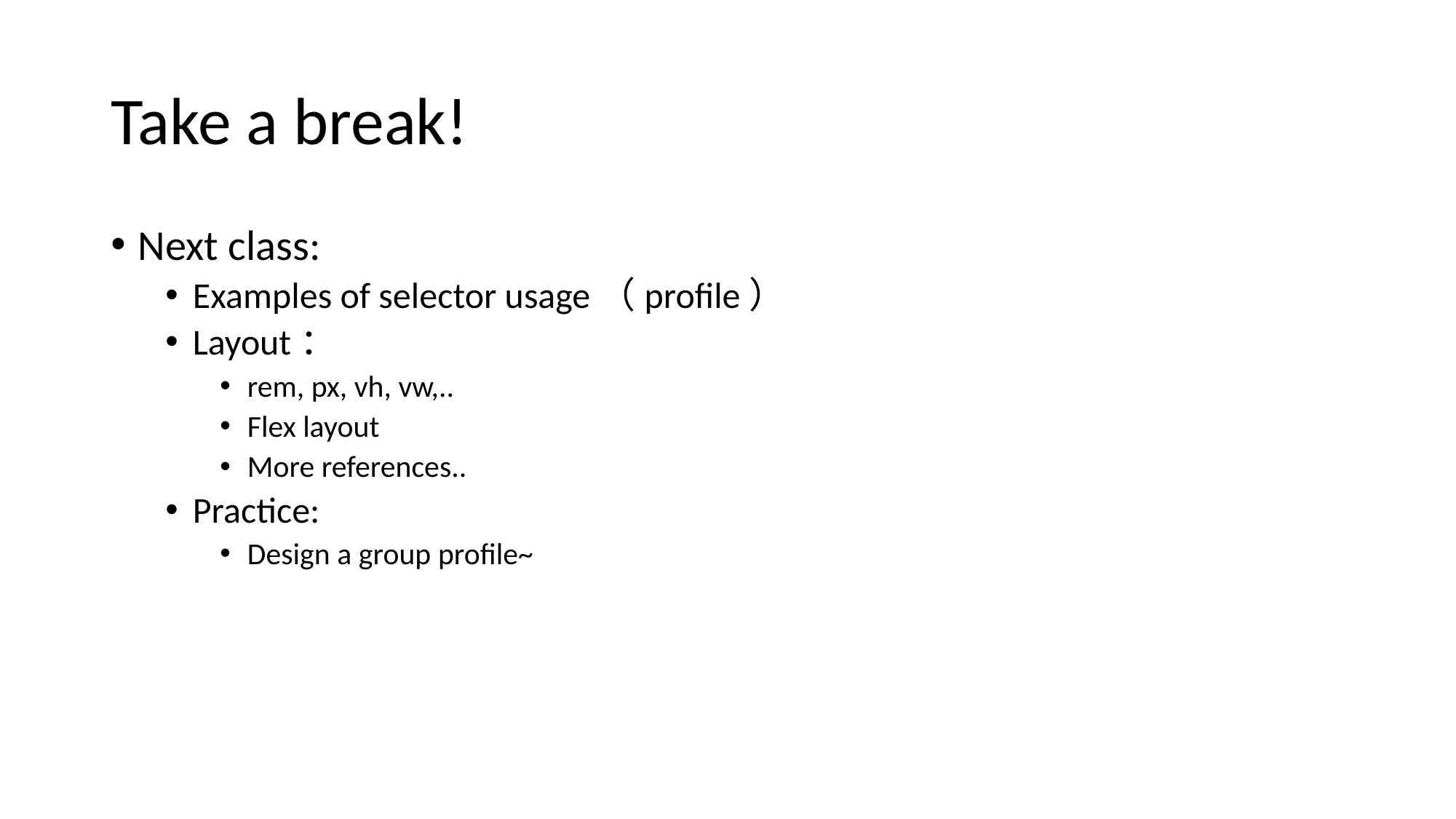

# Take a break!
Next class:
Examples of selector usage（profile）
Layout：
rem, px, vh, vw,..
Flex layout
More references..
Practice:
Design a group profile~